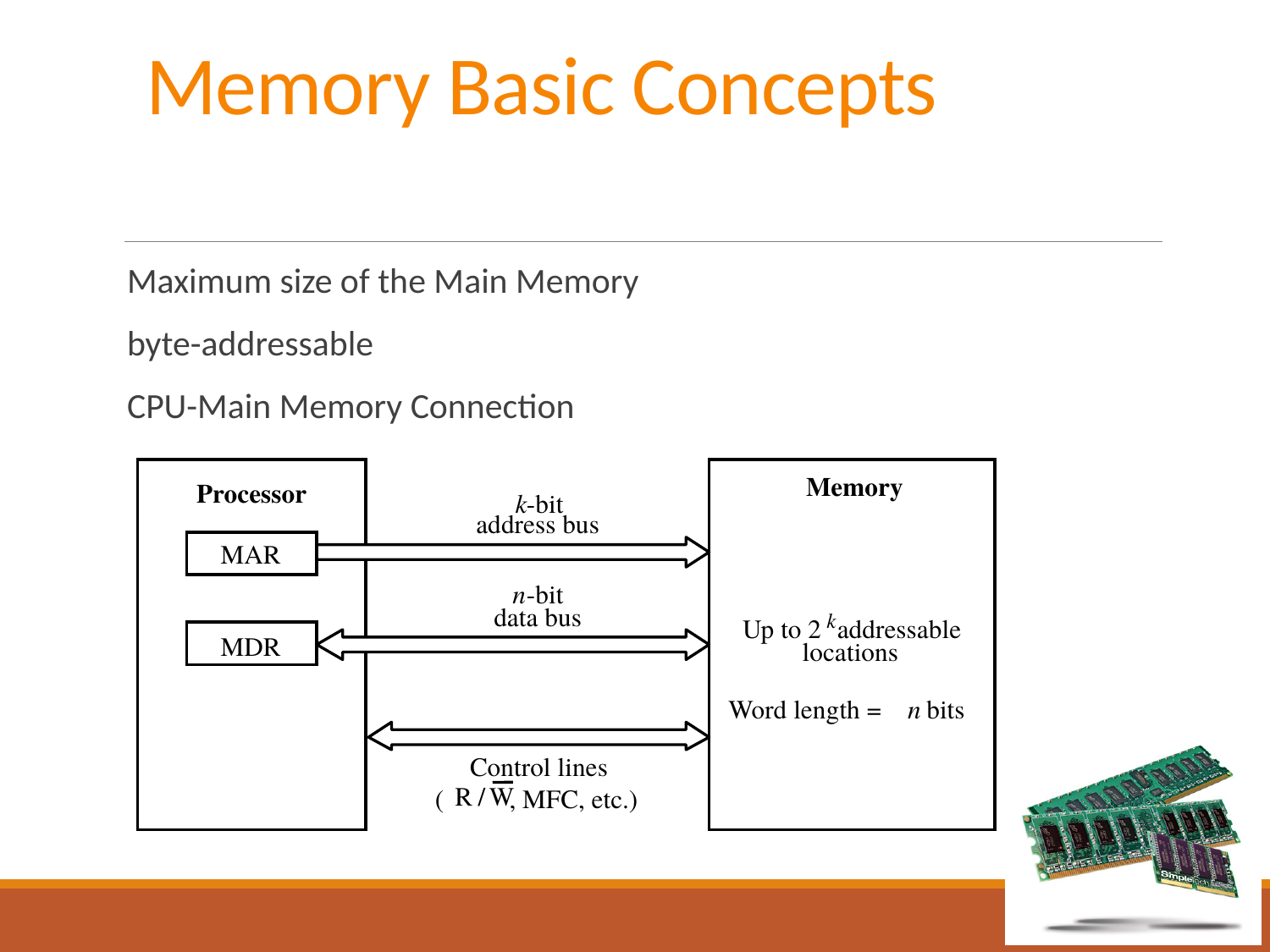

# Memory Basic Concepts
Maximum size of the Main Memory
byte-addressable
CPU-Main Memory Connection

 Memory
Processor
k
-bit
address bus

MAR

n
-bit
data bus
k
Up to 2
 addressable

MDR
locations
Word length =
n
 bits

Control lines
R
/
W
(          , MFC, etc.)